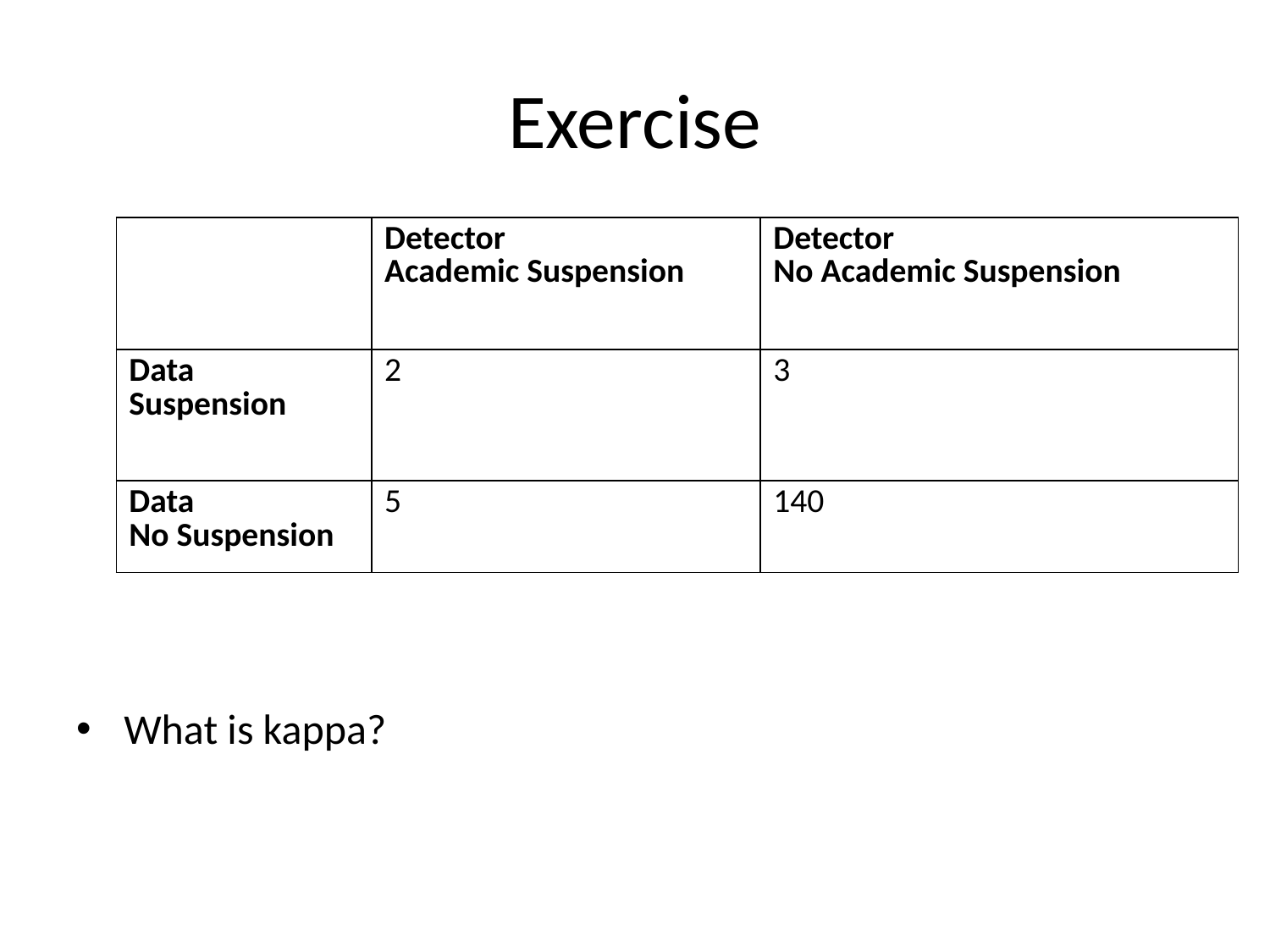

# Exercise
|  | Detector Academic Suspension | Detector No Academic Suspension |
| --- | --- | --- |
| Data Suspension | 2 | 3 |
| Data No Suspension | 5 | 140 |

What is kappa?